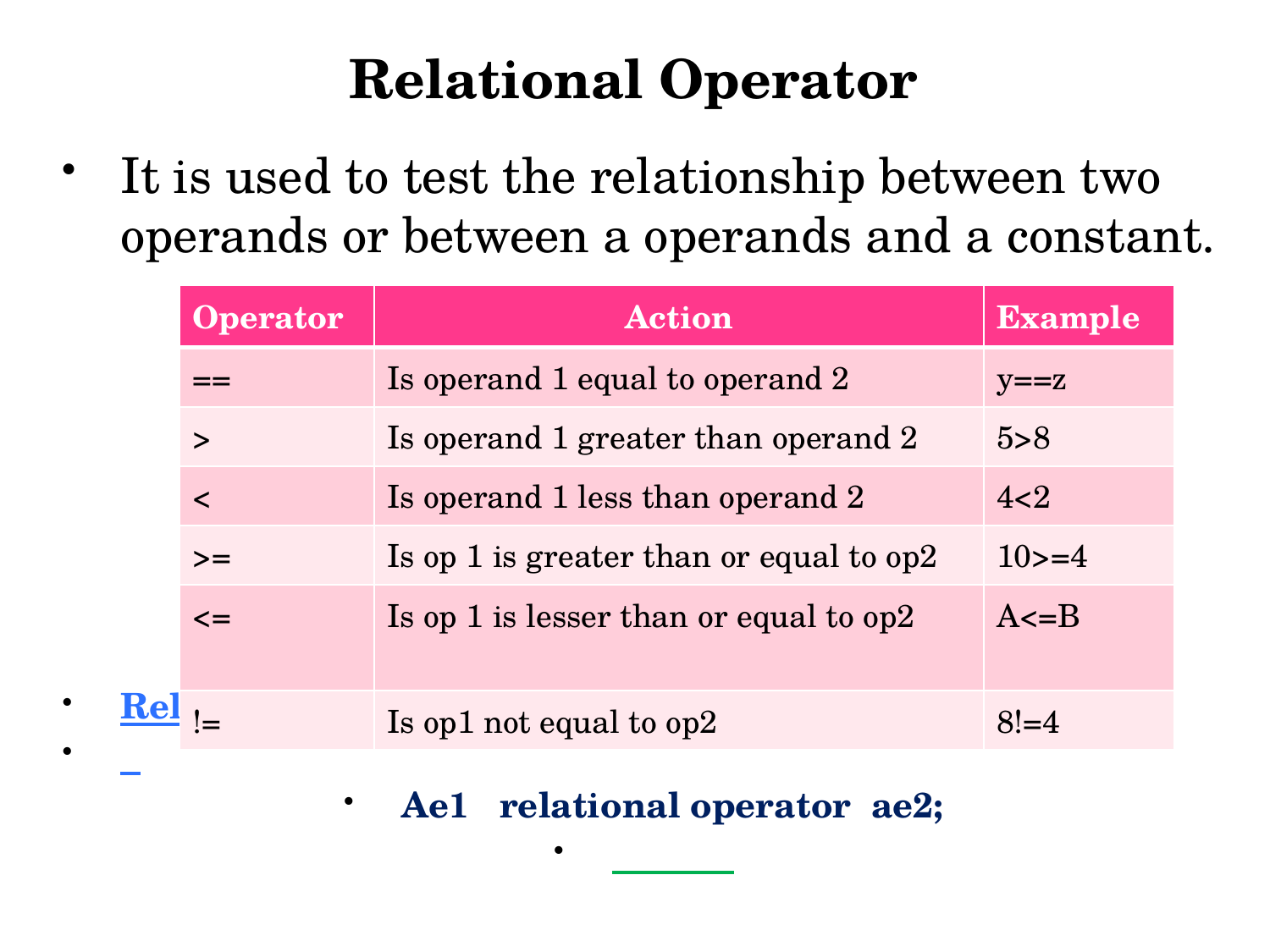

# Relational Operator
It is used to test the relationship between two operands or between a operands and a constant.

Relation Expression:

Ae1   relational operator  ae2;

| Operator | Action | Example |
| --- | --- | --- |
| == | Is operand 1 equal to operand 2 | y==z |
| > | Is operand 1 greater than operand 2 | 5>8 |
| < | Is operand 1 less than operand 2 | 4<2 |
| >= | Is op 1 is greater than or equal to op2 | 10>=4 |
| <= | Is op 1 is lesser than or equal to op2 | A<=B |
| != | Is op1 not equal to op2 | 8!=4 |